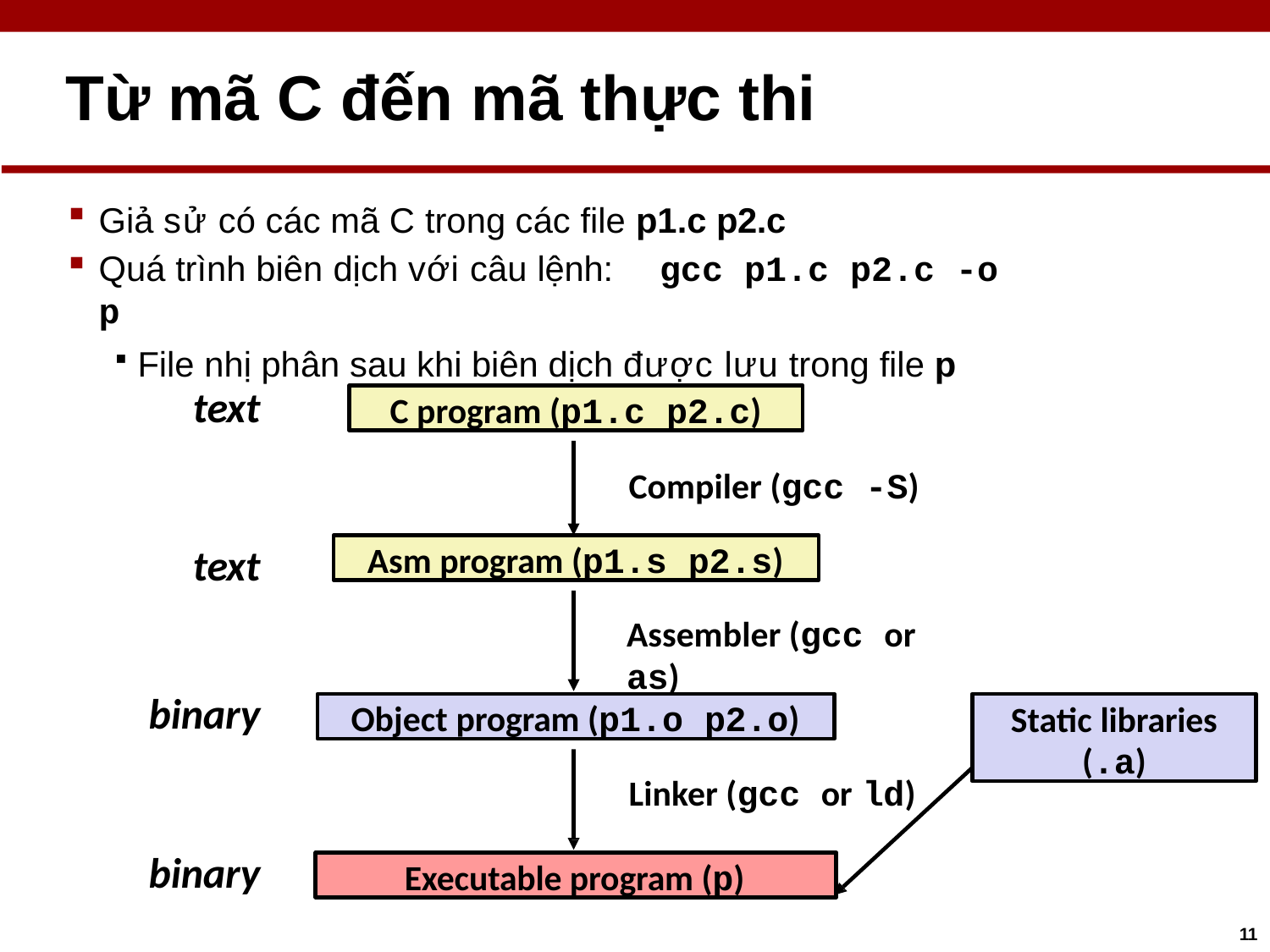

# Từ mã C đến mã thực thi

Giả sử có các mã C trong các file p1.c p2.c
Quá trình biên dịch với câu lệnh:	gcc p1.c p2.c -o p
File nhị phân sau khi biên dịch được lưu trong file p
text
C program (p1.c p2.c)

Compiler (gcc -S)
Asm program (p1.s p2.s)
text

Assembler (gcc or as)
binary
Object program (p1.o p2.o)
Static libraries
(.a)

Linker (gcc or	ld)
binary
Executable program (p)
11